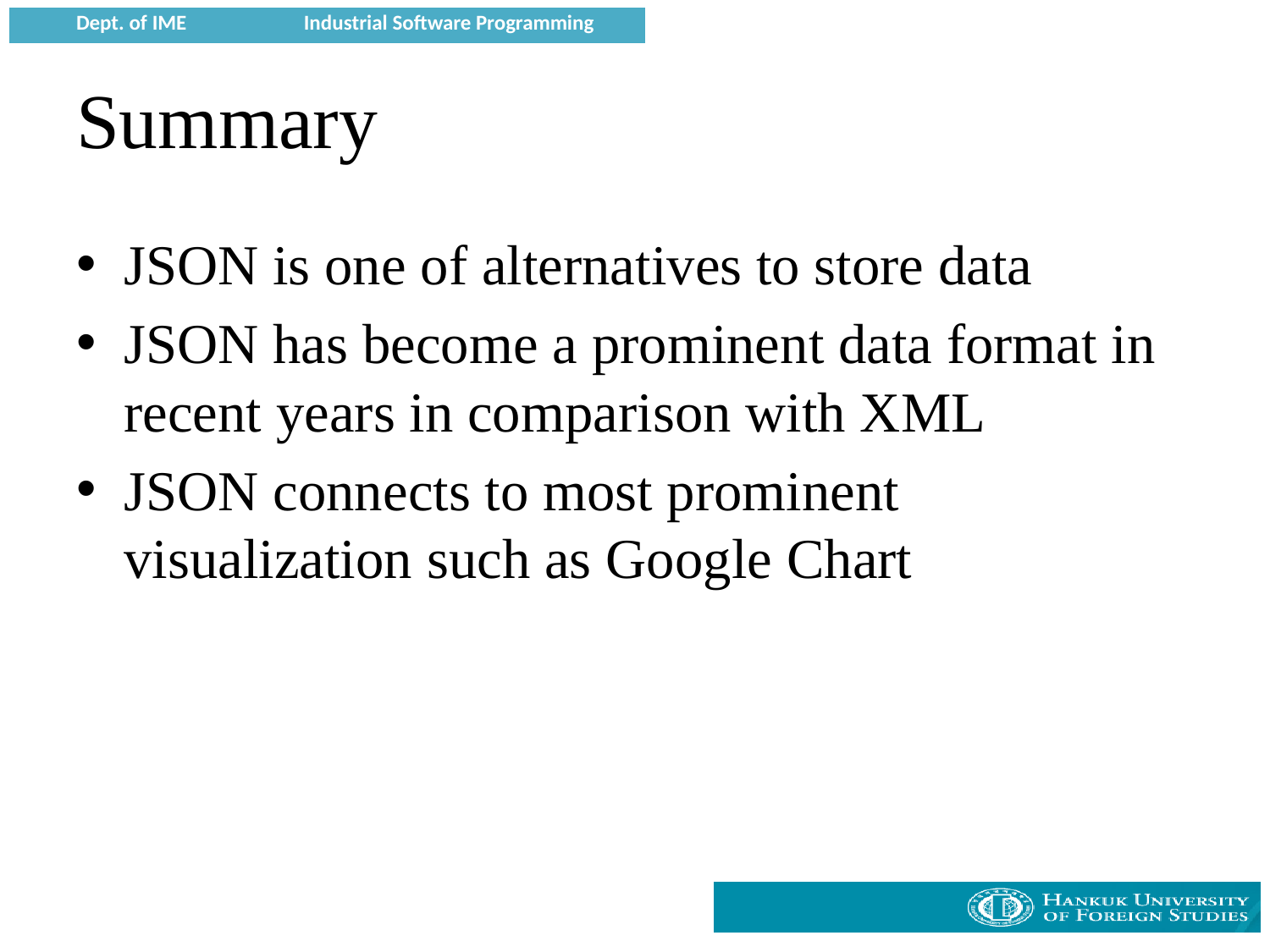

# Summary
JSON is one of alternatives to store data
JSON has become a prominent data format in recent years in comparison with XML
JSON connects to most prominent visualization such as Google Chart